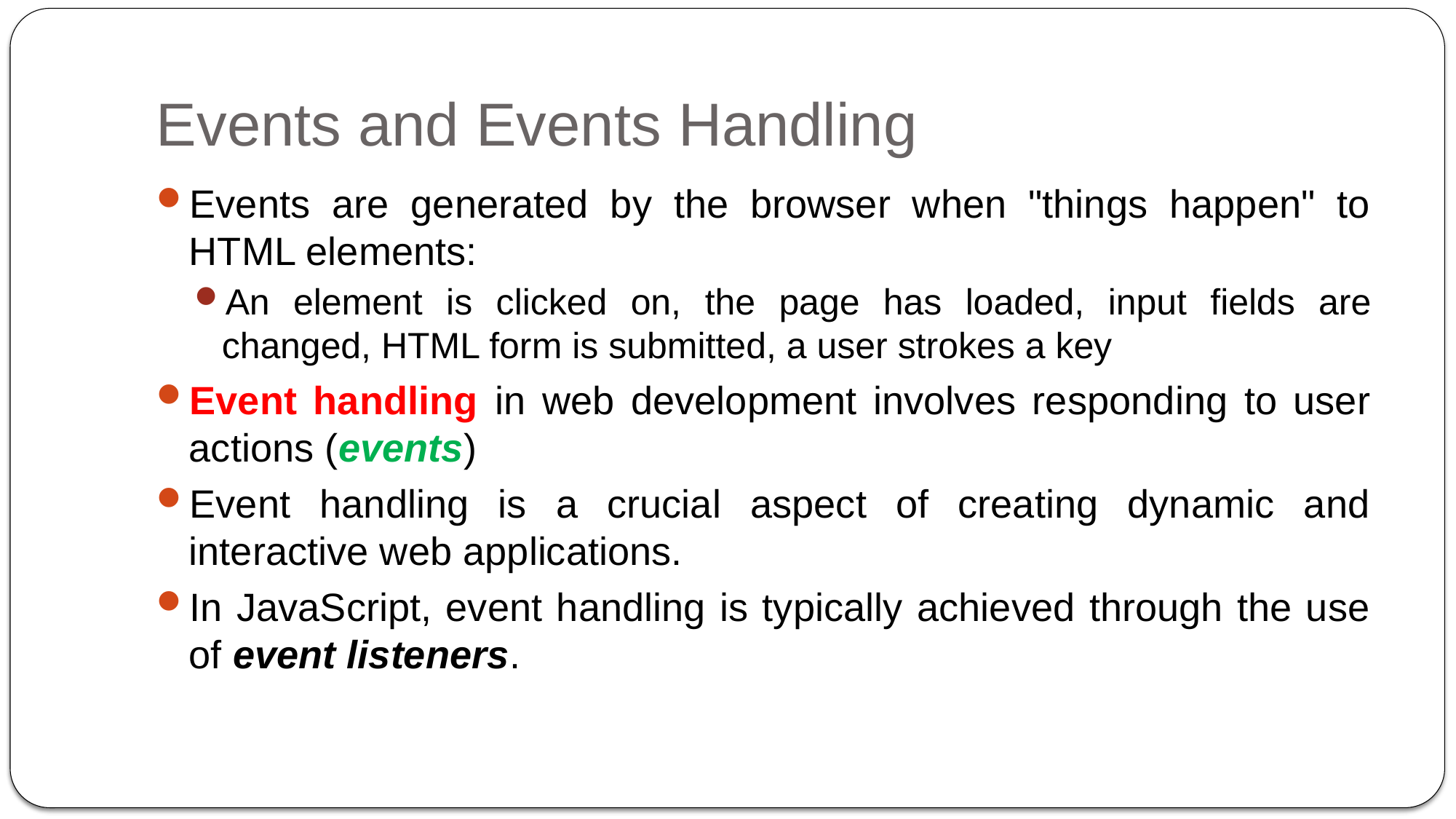

# Events and Events Handling
Events are generated by the browser when "things happen" to HTML elements:
An element is clicked on, the page has loaded, input fields are changed, HTML form is submitted, a user strokes a key
Event handling in web development involves responding to user actions (events)
Event handling is a crucial aspect of creating dynamic and interactive web applications.
In JavaScript, event handling is typically achieved through the use of event listeners.